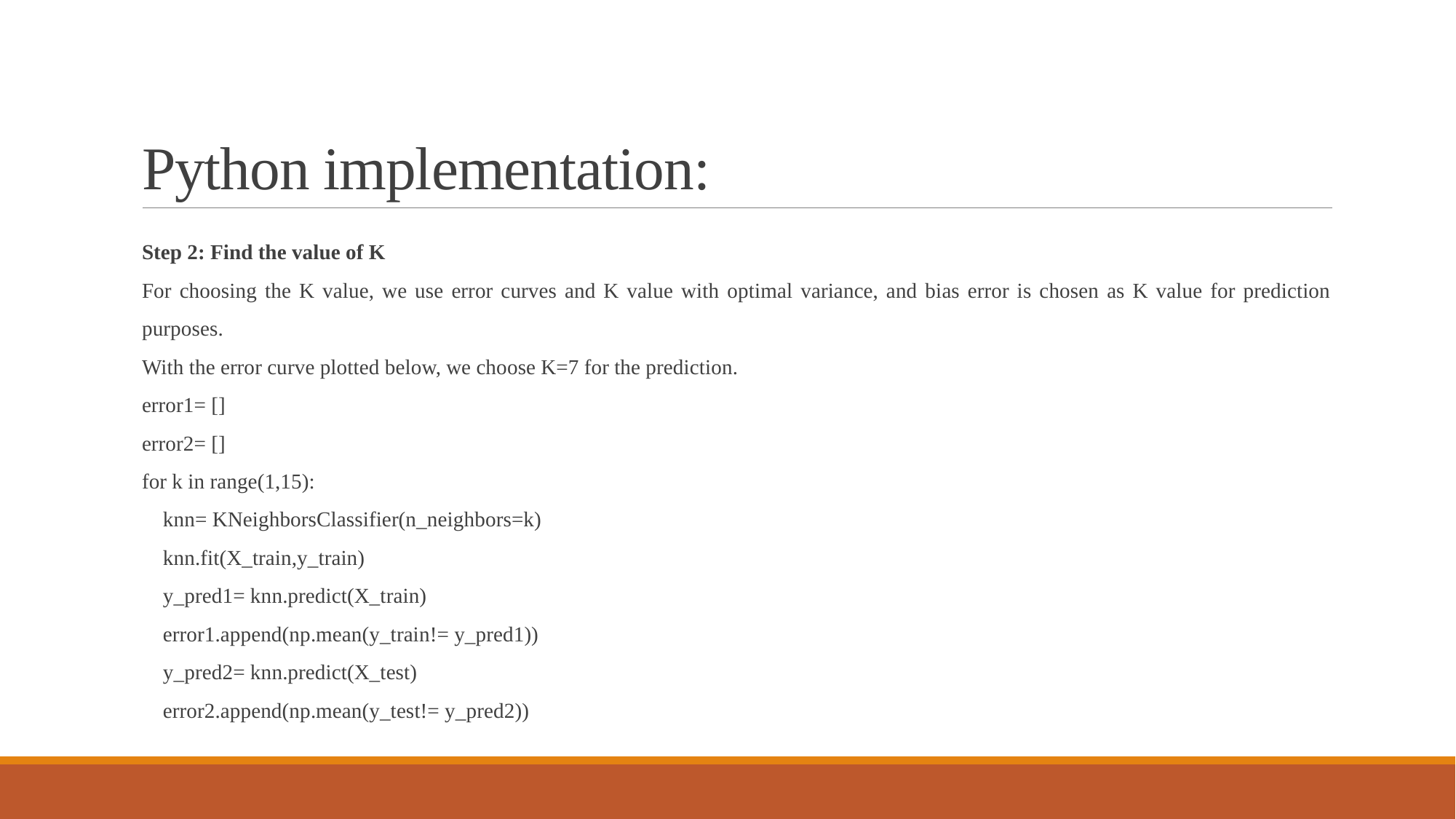

# Python implementation:
Step 2: Find the value of K
For choosing the K value, we use error curves and K value with optimal variance, and bias error is chosen as K value for prediction purposes.
With the error curve plotted below, we choose K=7 for the prediction.
error1= []
error2= []
for k in range(1,15):
    knn= KNeighborsClassifier(n_neighbors=k)
    knn.fit(X_train,y_train)
    y_pred1= knn.predict(X_train)
    error1.append(np.mean(y_train!= y_pred1))
    y_pred2= knn.predict(X_test)
    error2.append(np.mean(y_test!= y_pred2))